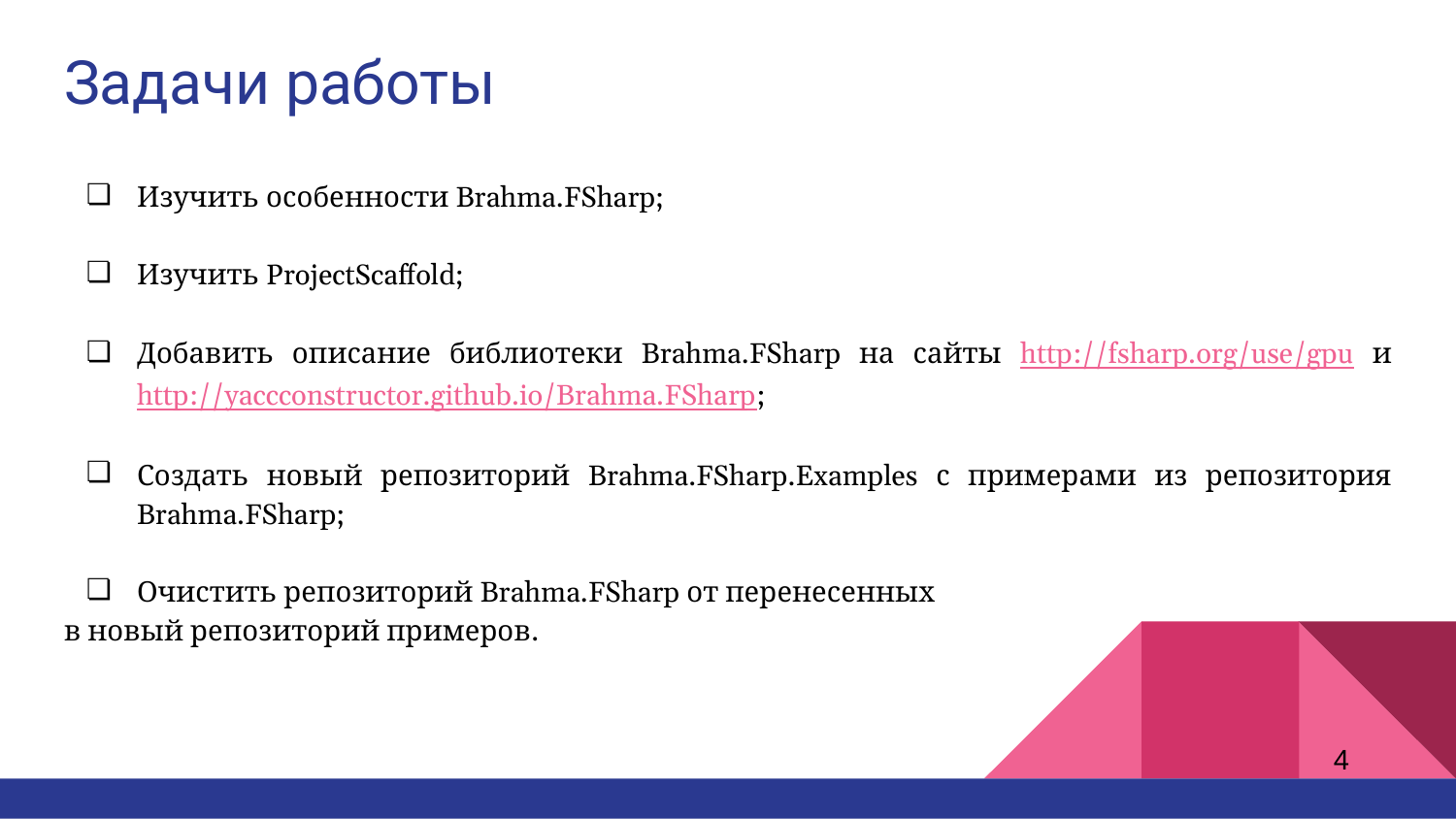

# Задачи работы
Изучить особенности Brahma.FSharp;

Изучить ProjectScaffold;

Добавить описание библиотеки Brahma.FSharp на сайты http://fsharp.org/use/gpu и http://yaccconstructor.github.io/Brahma.FSharp;

Создать новый репозиторий Brahma.FSharp.Examples с примерами из репозитория Brahma.FSharp;

Очистить репозиторий Brahma.FSharp от перенесенных
в новый репозиторий примеров.

4